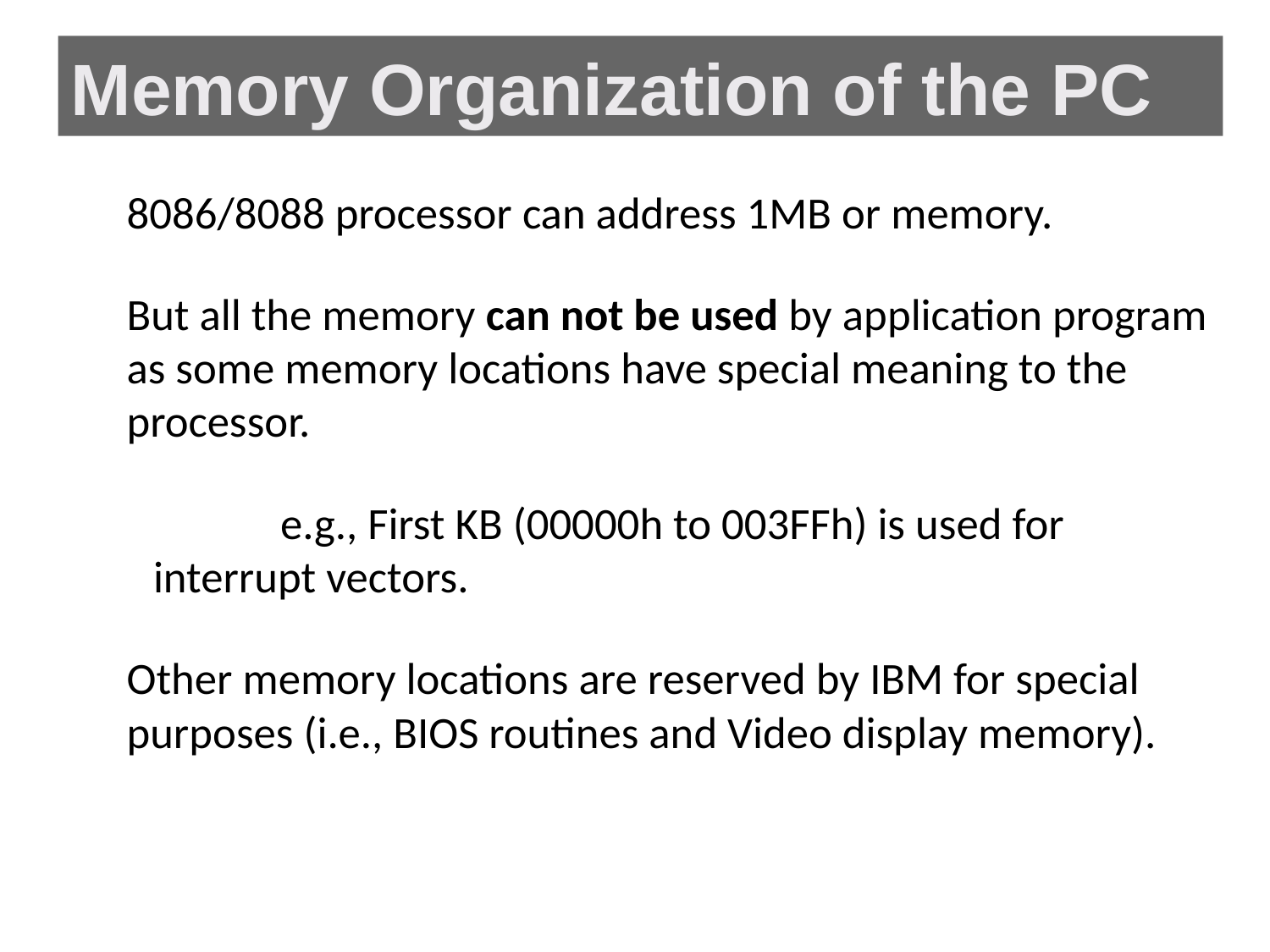

# Memory Organization of the PC
8086/8088 processor can address 1MB or memory.
But all the memory can not be used by application program as some memory locations have special meaning to the processor.
	e.g., First KB (00000h to 003FFh) is used for interrupt vectors.
Other memory locations are reserved by IBM for special purposes (i.e., BIOS routines and Video display memory).